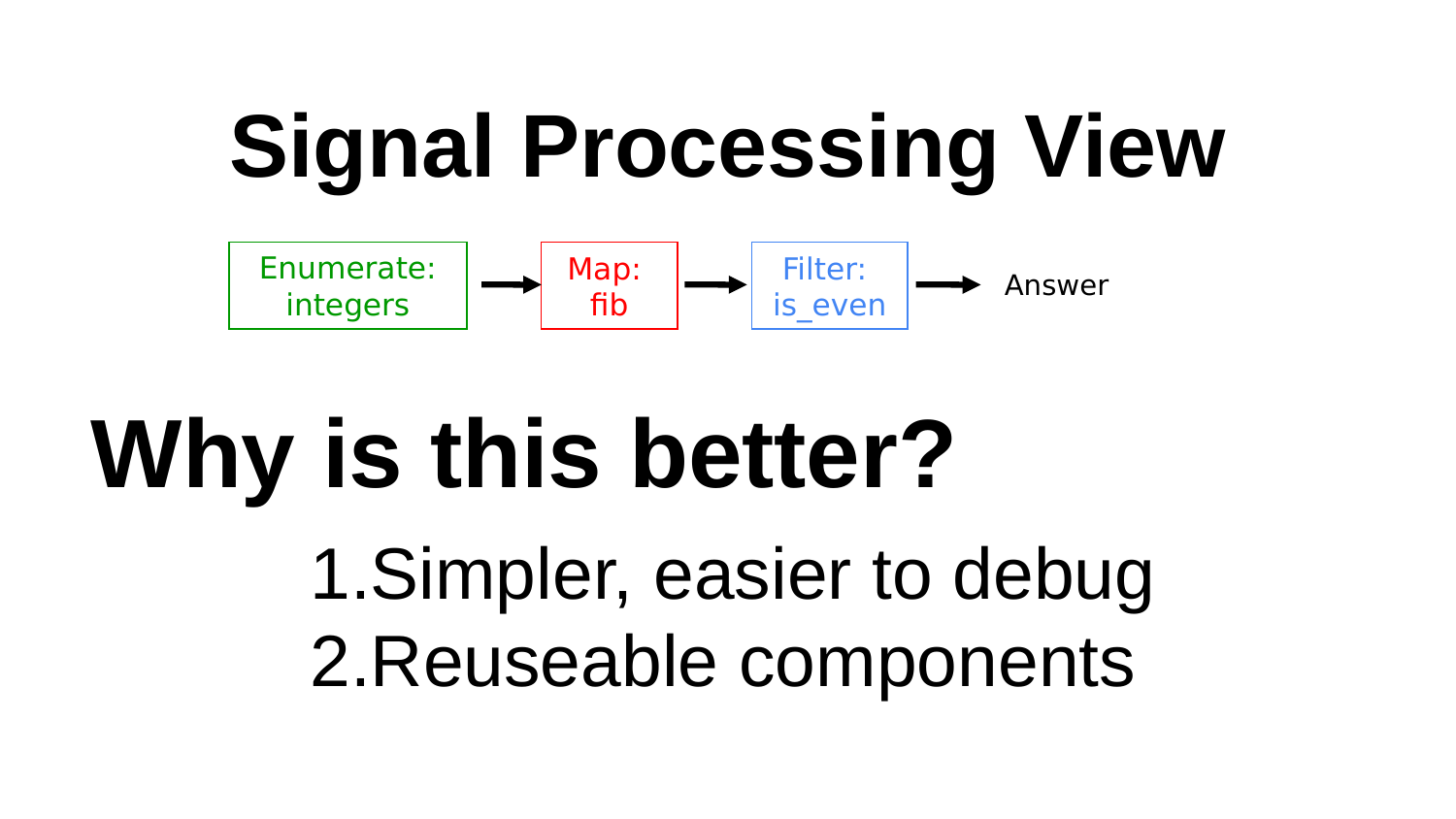

# Signal Processing View
Enumerate: integers
Map:
fib
Filter:
is_even
Answer

Why is this better?
Simpler, easier to debug
Reuseable components